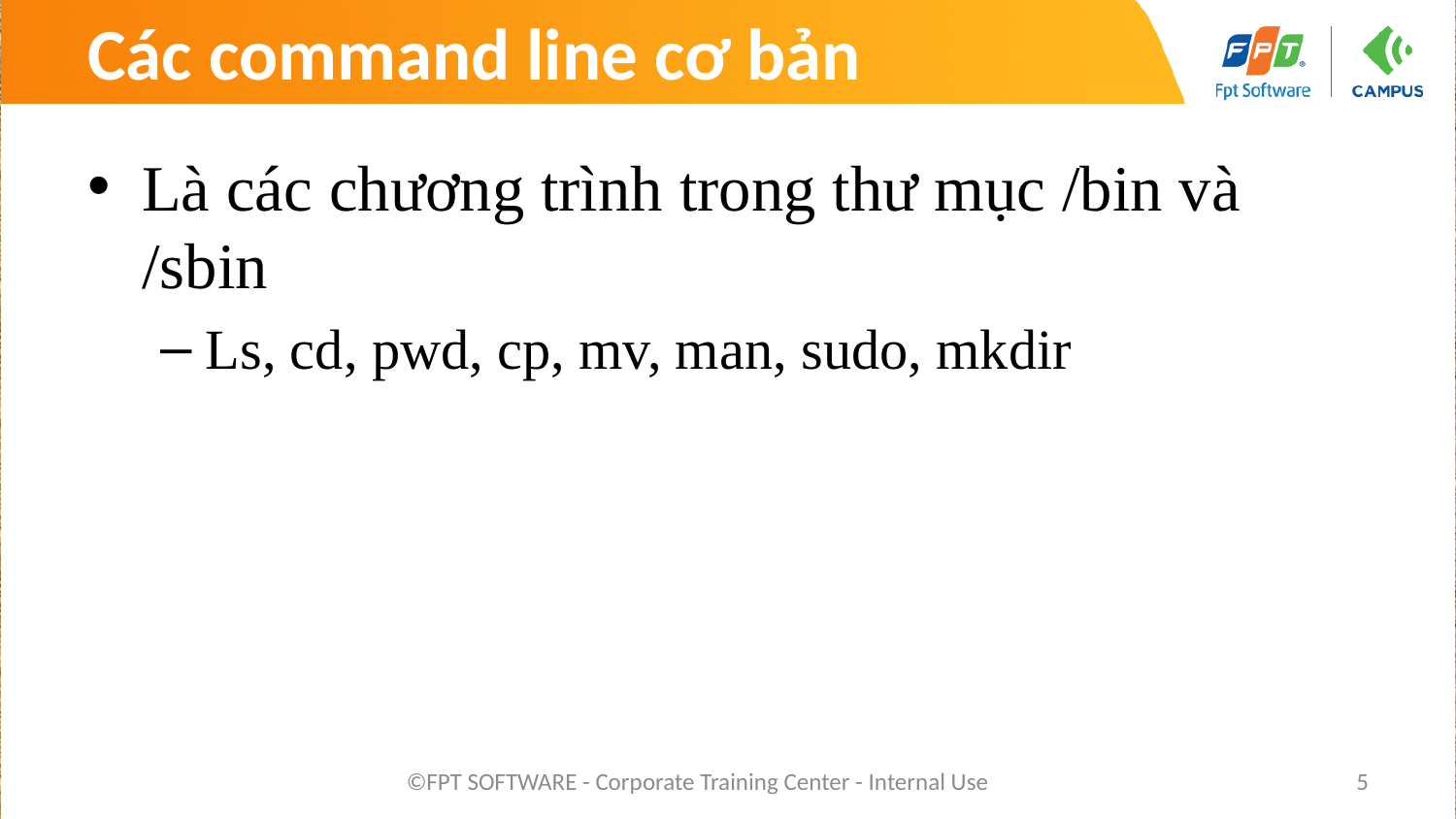

# Các command line cơ bản
Là các chương trình trong thư mục /bin và /sbin
Ls, cd, pwd, cp, mv, man, sudo, mkdir
©FPT SOFTWARE - Corporate Training Center - Internal Use
5